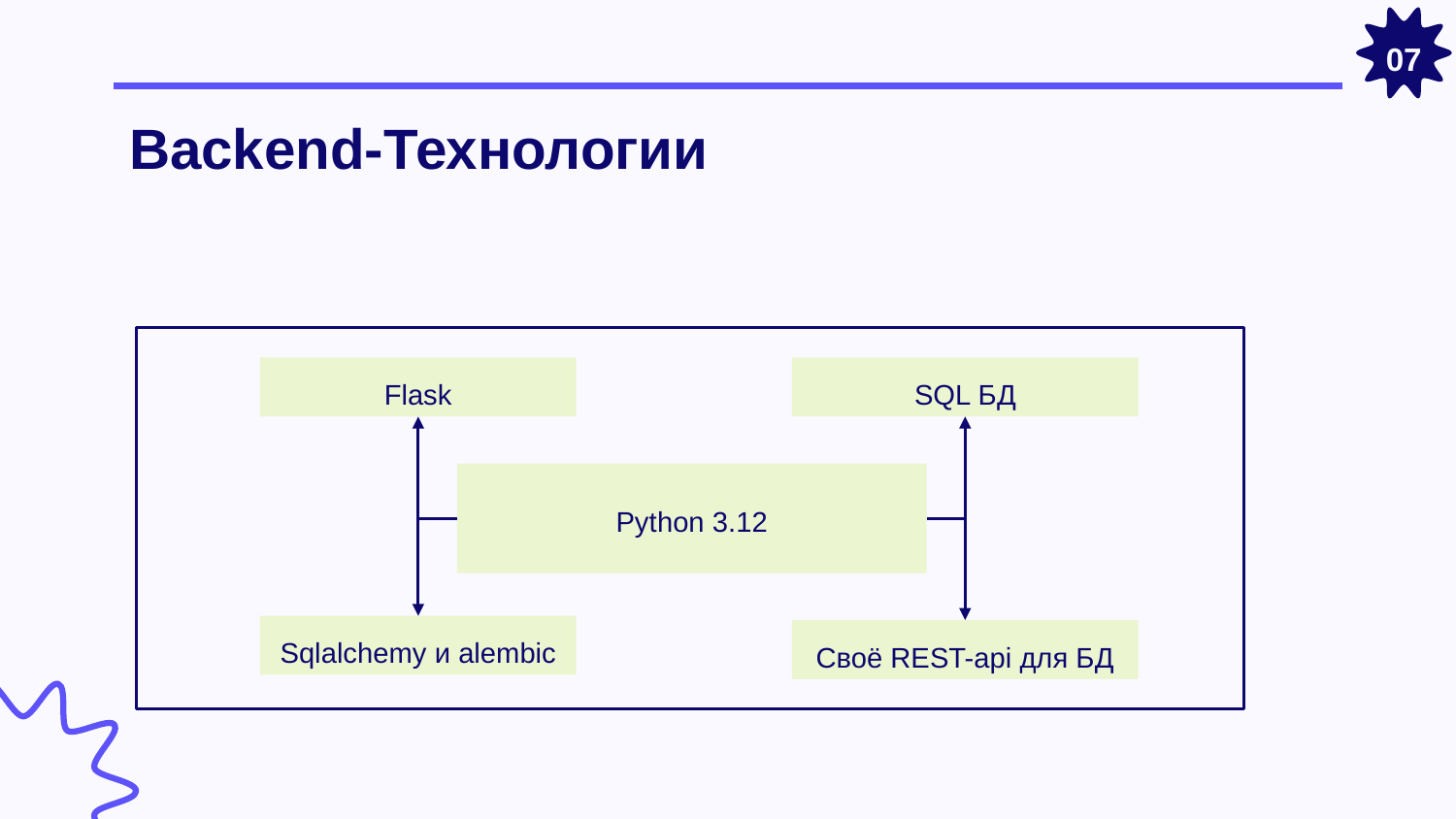

07
# Backend-Технологии

Flask
SQL БД
Python 3.12
Sqlalchemy и alembic
Своё REST-api для БД